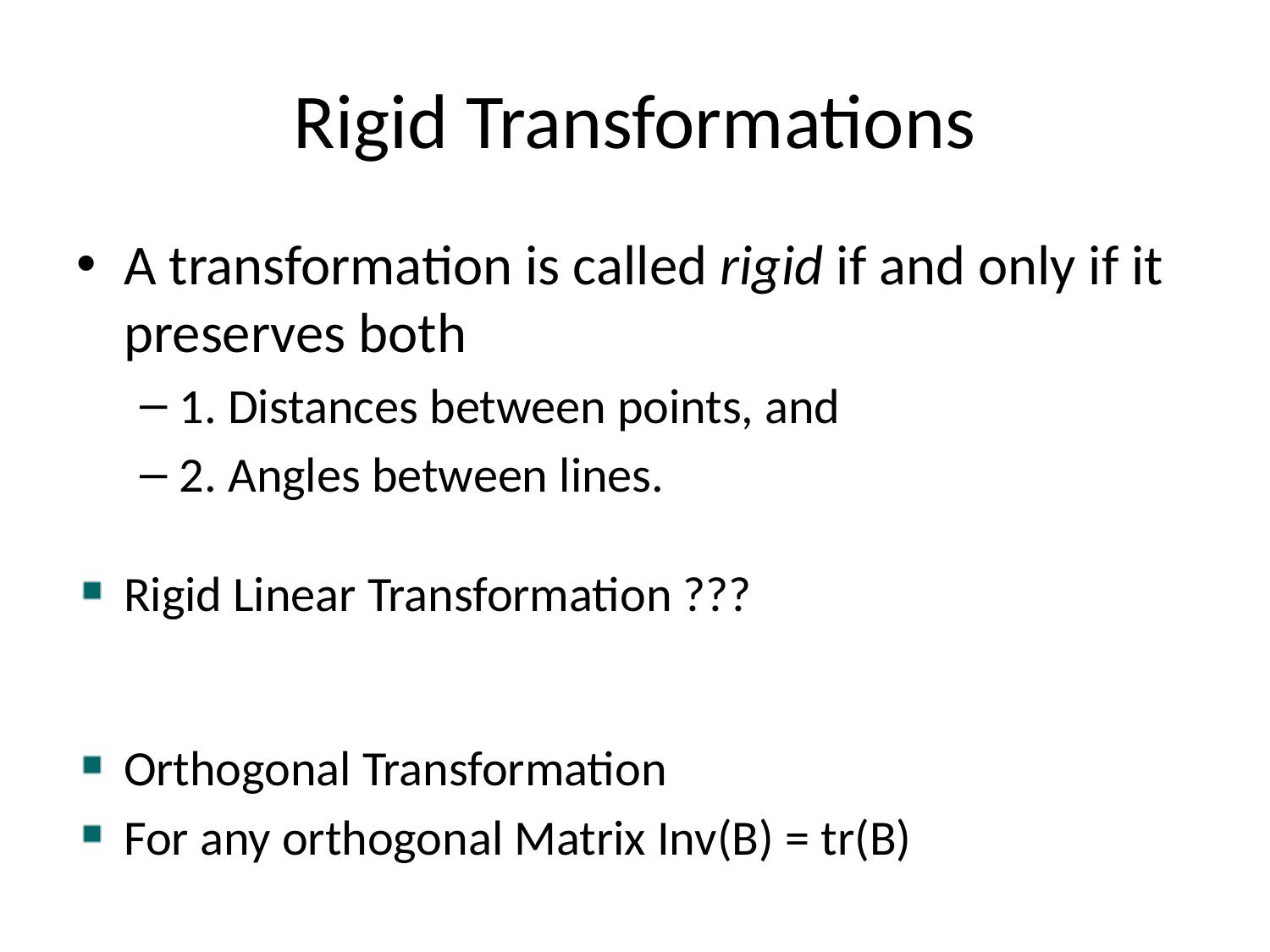

# Rigid Transformations
A transformation is called rigid if and only if it preserves both
1. Distances between points, and
2. Angles between lines.

Rigid Linear Transformation ???
Orthogonal Transformation
For any orthogonal Matrix Inv(B) = tr(B)